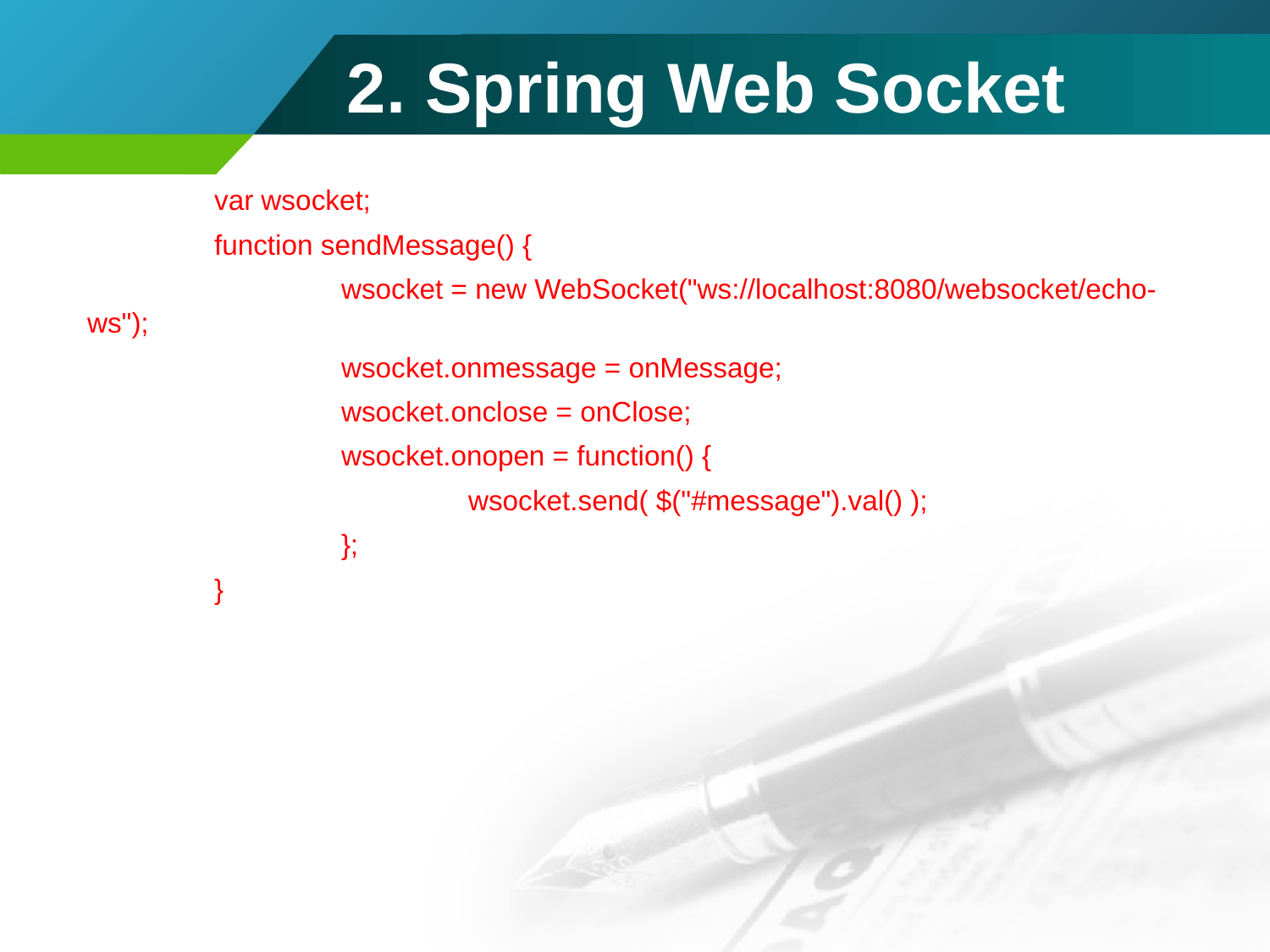

# 2. Spring Web Socket
	var wsocket;
	function sendMessage() {
		wsocket = new WebSocket("ws://localhost:8080/websocket/echo-ws");
		wsocket.onmessage = onMessage;
		wsocket.onclose = onClose;
		wsocket.onopen = function() {
			wsocket.send( $("#message").val() );
		};
	}